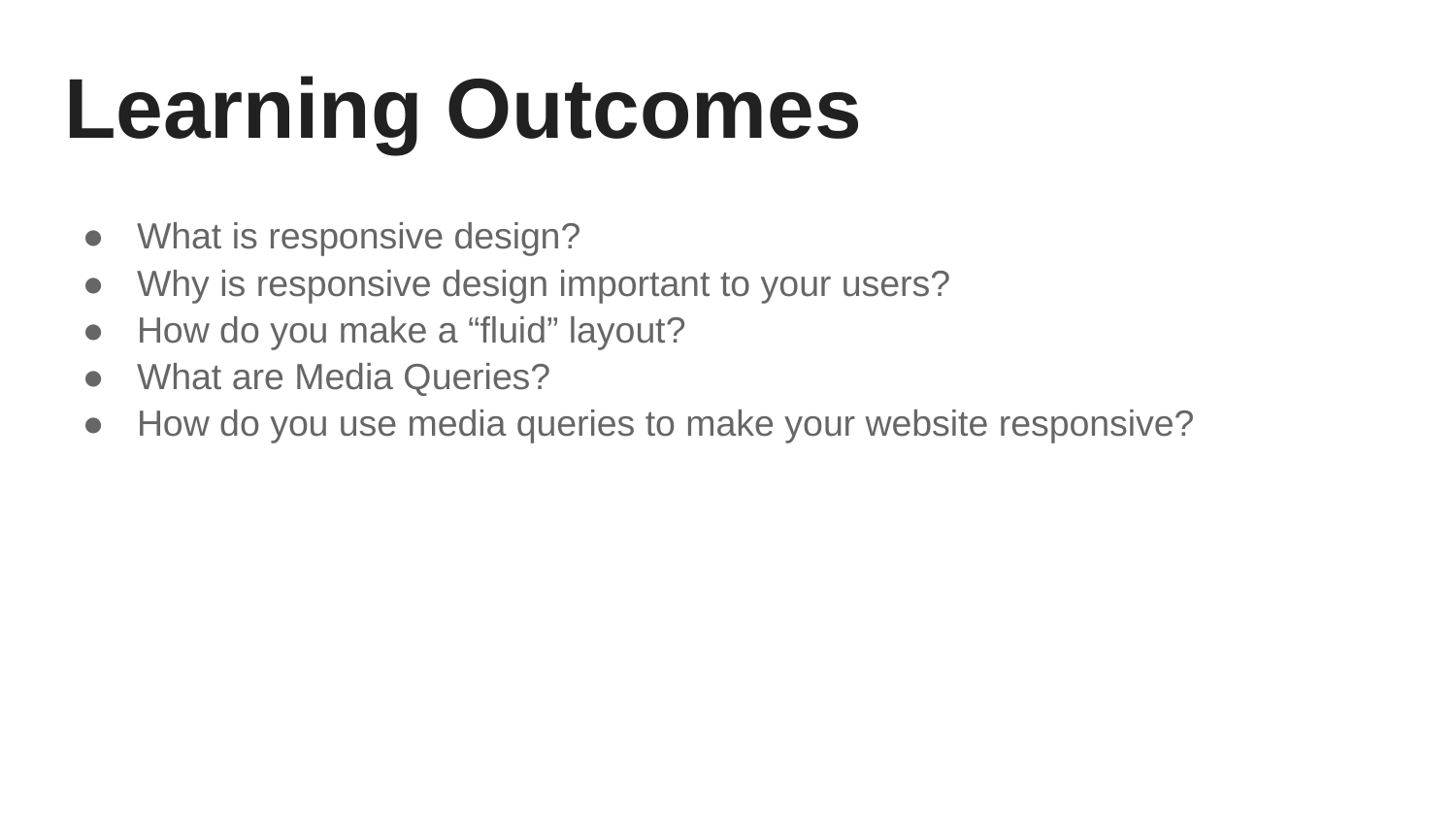

# Learning Outcomes
What is responsive design?
Why is responsive design important to your users?
How do you make a “fluid” layout?
What are Media Queries?
How do you use media queries to make your website responsive?